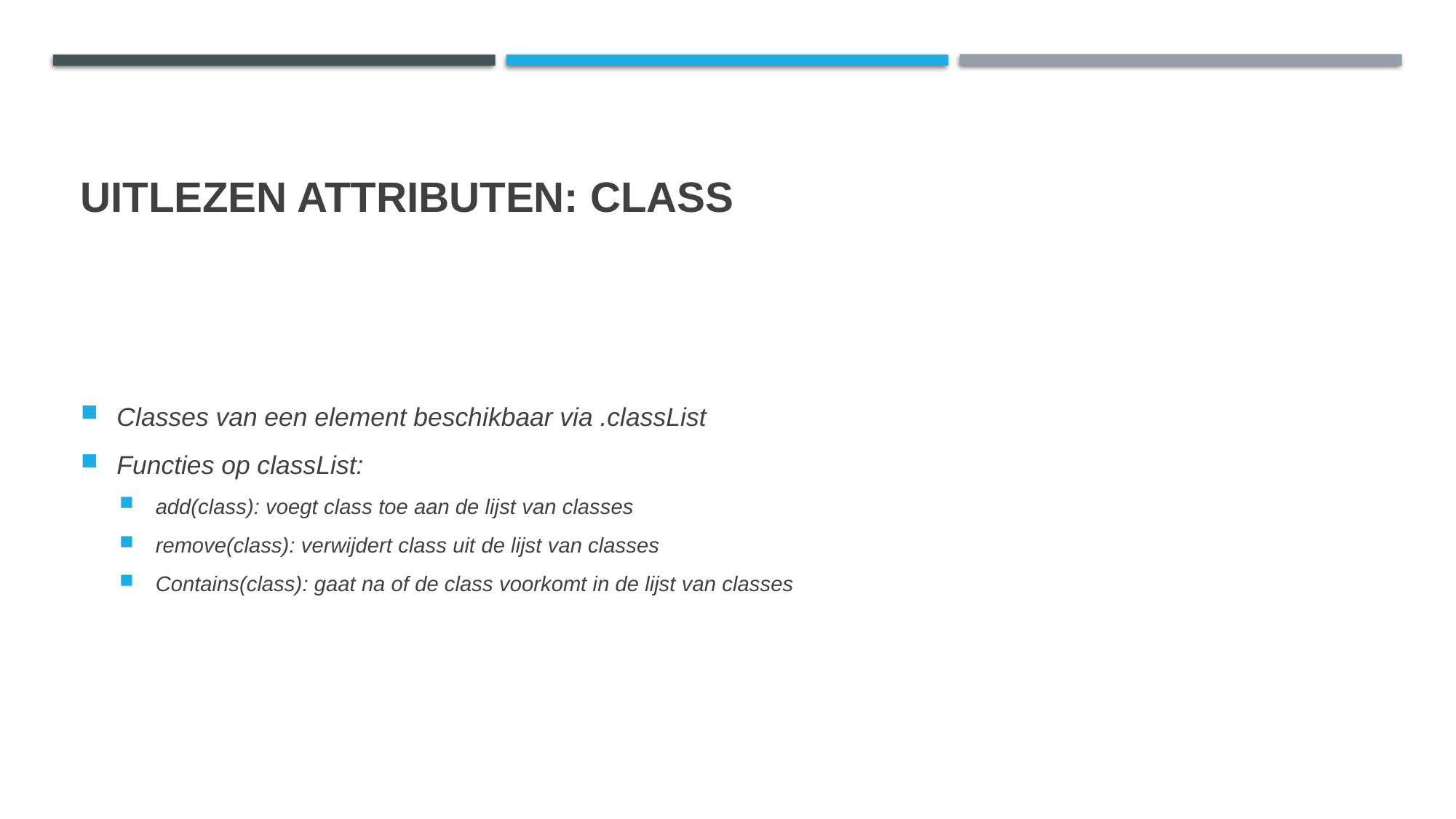

# Uitlezen attributen: class
Classes van een element beschikbaar via .classList
Functies op classList:
add(class): voegt class toe aan de lijst van classes
remove(class): verwijdert class uit de lijst van classes
Contains(class): gaat na of de class voorkomt in de lijst van classes